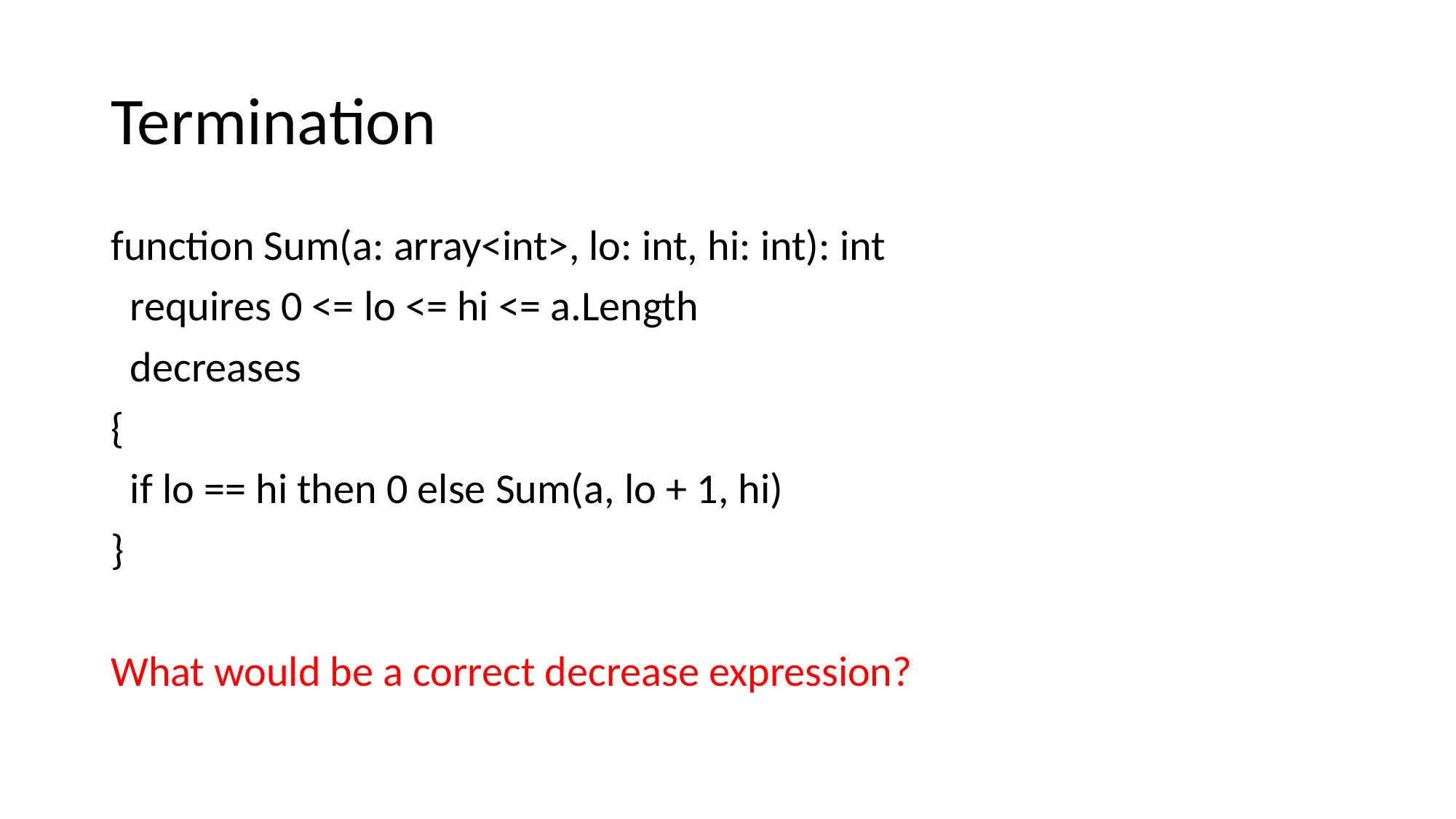

# Termination
function Sum(a: array<int>, lo: int, hi: int): int
  requires 0 <= lo <= hi <= a.Length
  decreases
{
  if lo == hi then 0 else Sum(a, lo + 1, hi)
}

What would be a correct decrease expression?